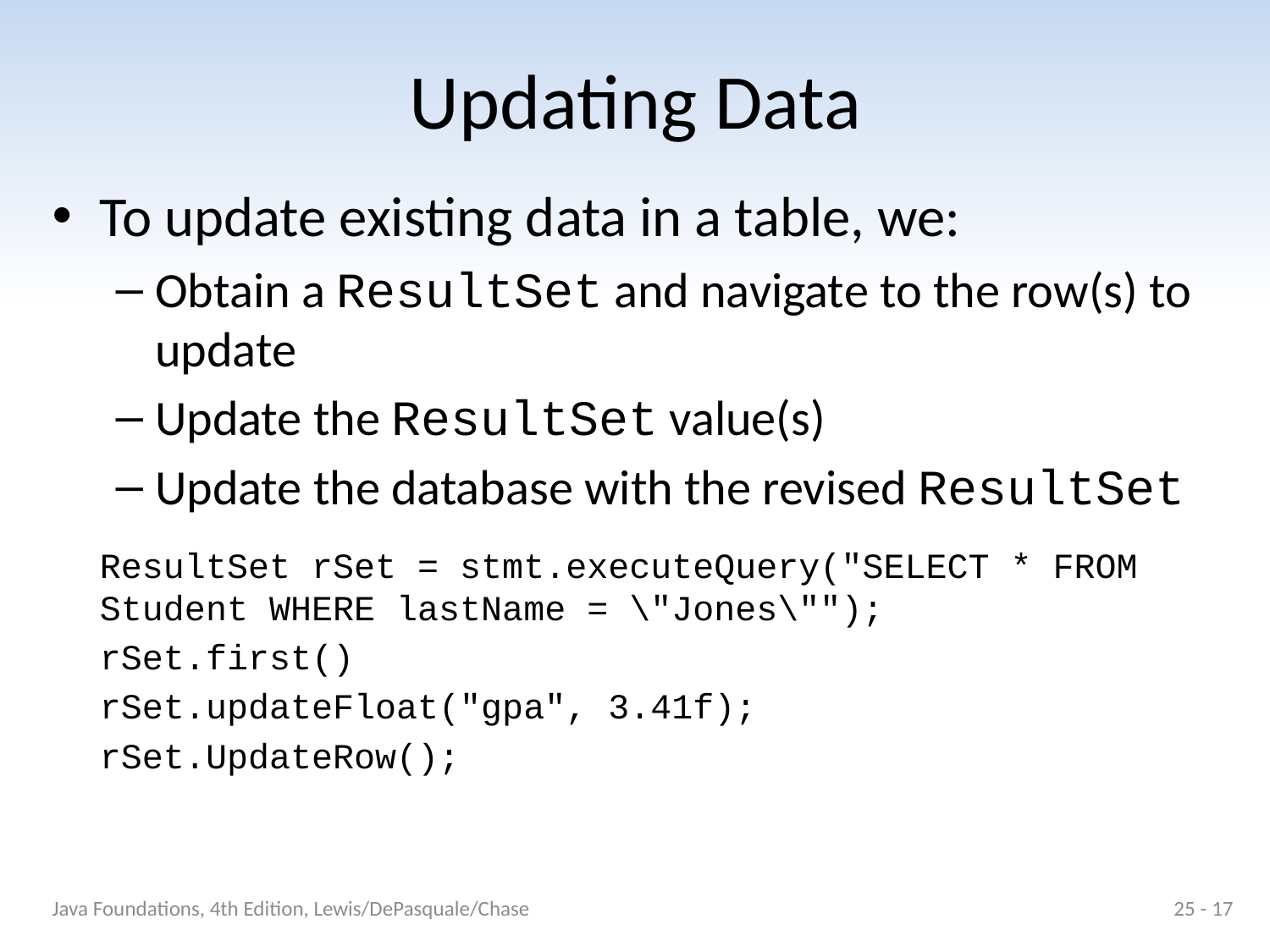

# Updating Data
To update existing data in a table, we:
Obtain a ResultSet and navigate to the row(s) to update
Update the ResultSet value(s)
Update the database with the revised ResultSet
	ResultSet rSet = stmt.executeQuery("SELECT * FROM Student WHERE lastName = \"Jones\"");
	rSet.first()
	rSet.updateFloat("gpa", 3.41f);
	rSet.UpdateRow();

Java Foundations, 4th Edition, Lewis/DePasquale/Chase
25 - 17